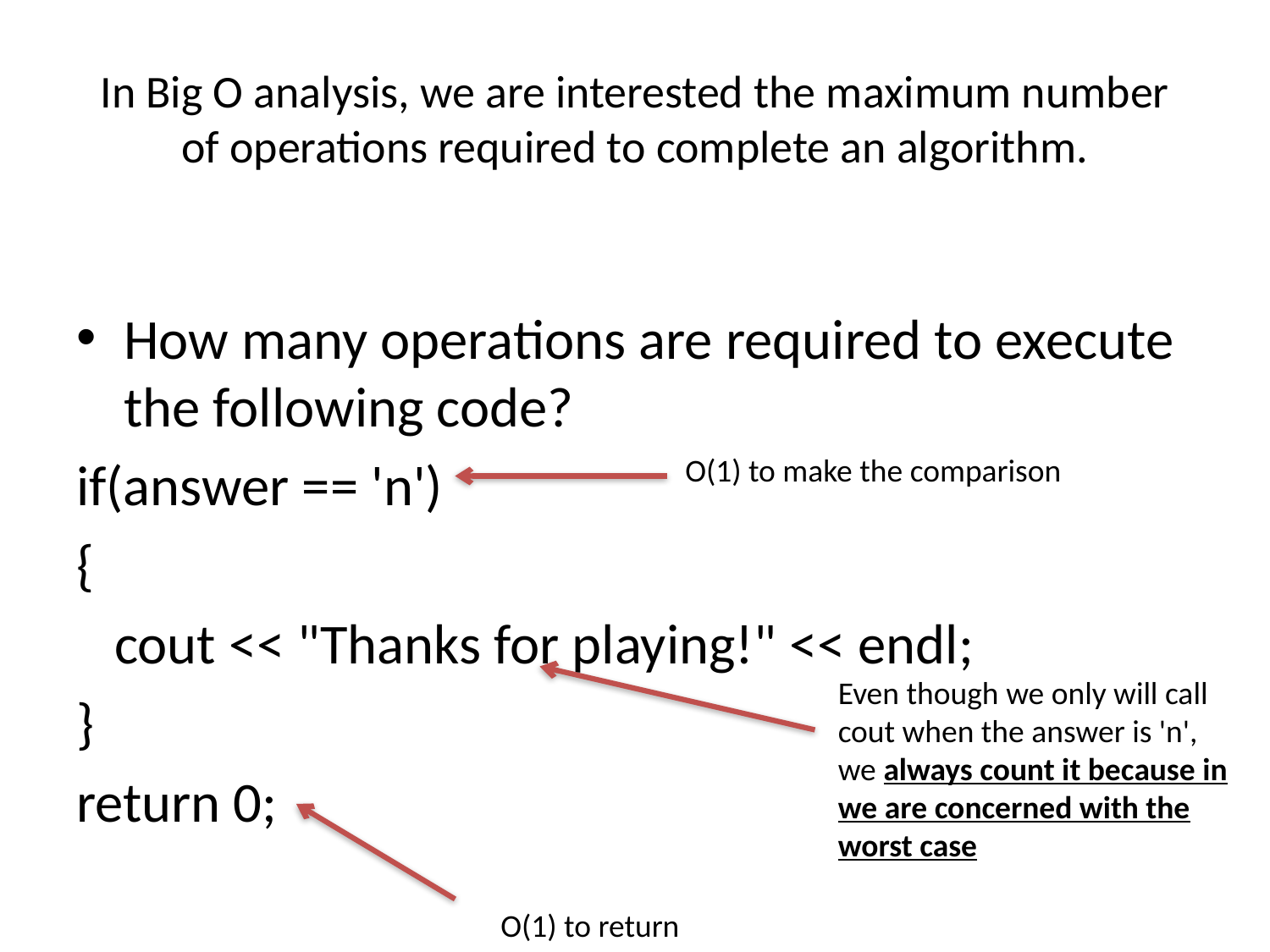

# In Big O analysis, we are interested the maximum number of operations required to complete an algorithm.
How many operations are required to execute the following code?
if(answer == 'n')
{
   cout << "Thanks for playing!" << endl;
}
return 0;
O(1) to make the comparison
Even though we only will call cout when the answer is 'n', we always count it because in we are concerned with the worst case
O(1) to return